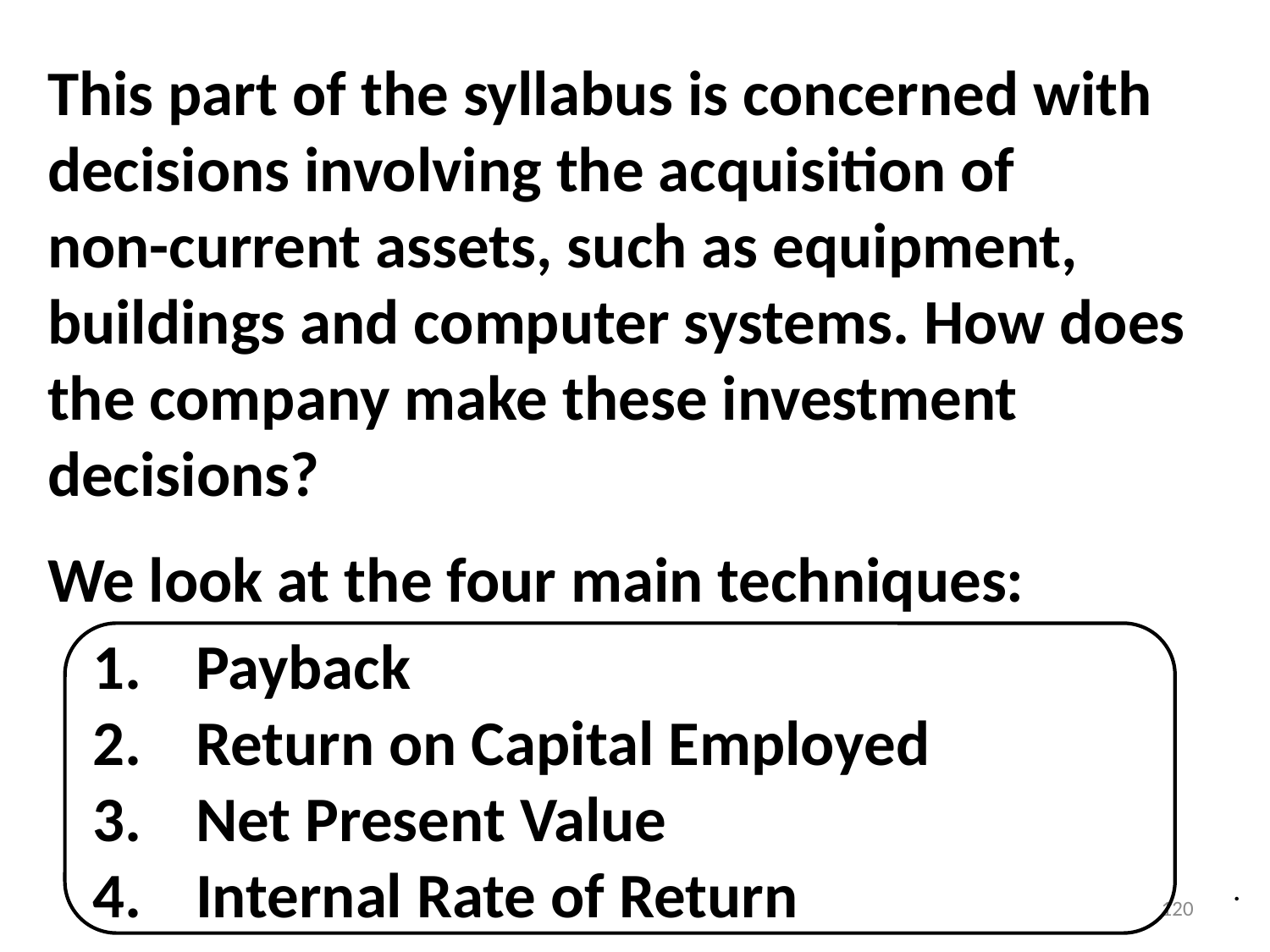

This part of the syllabus is concerned with
decisions involving the acquisition of
non-current assets, such as equipment,
buildings and computer systems. How does the company make these investment decisions?

We look at the four main techniques:
Payback
Return on Capital Employed
Net Present Value
Internal Rate of Return
.
120